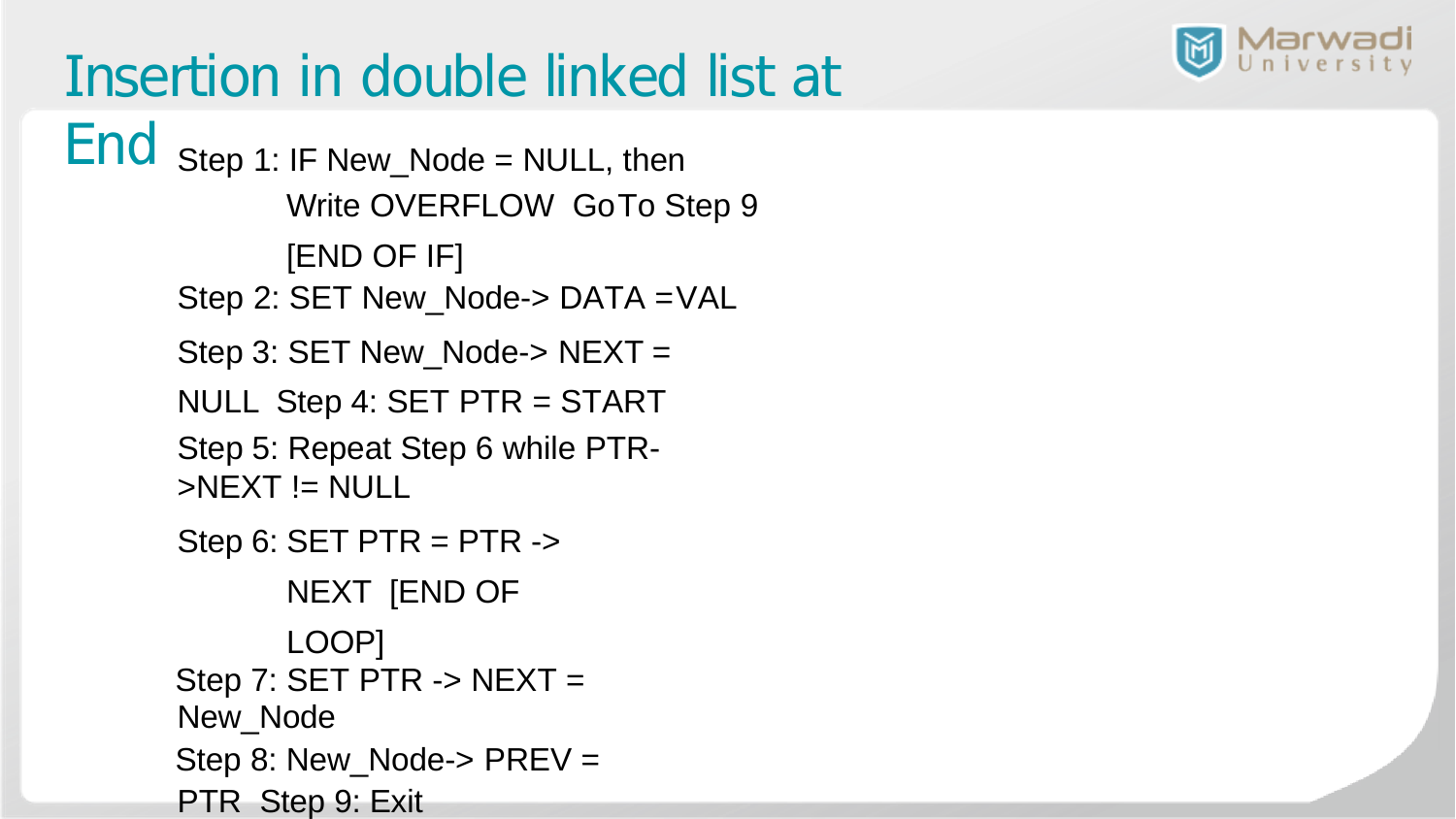

# Insertion in double linked list at End
Step 1: IF New_Node = NULL, then
Write OVERFLOW  GoTo Step 9
[END OF IF]
Step 2: SET New_Node-> DATA =VAL
Step 3: SET New_Node-> NEXT = NULL  Step 4: SET PTR = START
Step 5: Repeat Step 6 while PTR->NEXT != NULL
Step 6: SET PTR = PTR -> NEXT  [END OF LOOP]
Step 7: SET PTR -> NEXT = New_Node
Step 8: New_Node-> PREV = PTR  Step 9: Exit